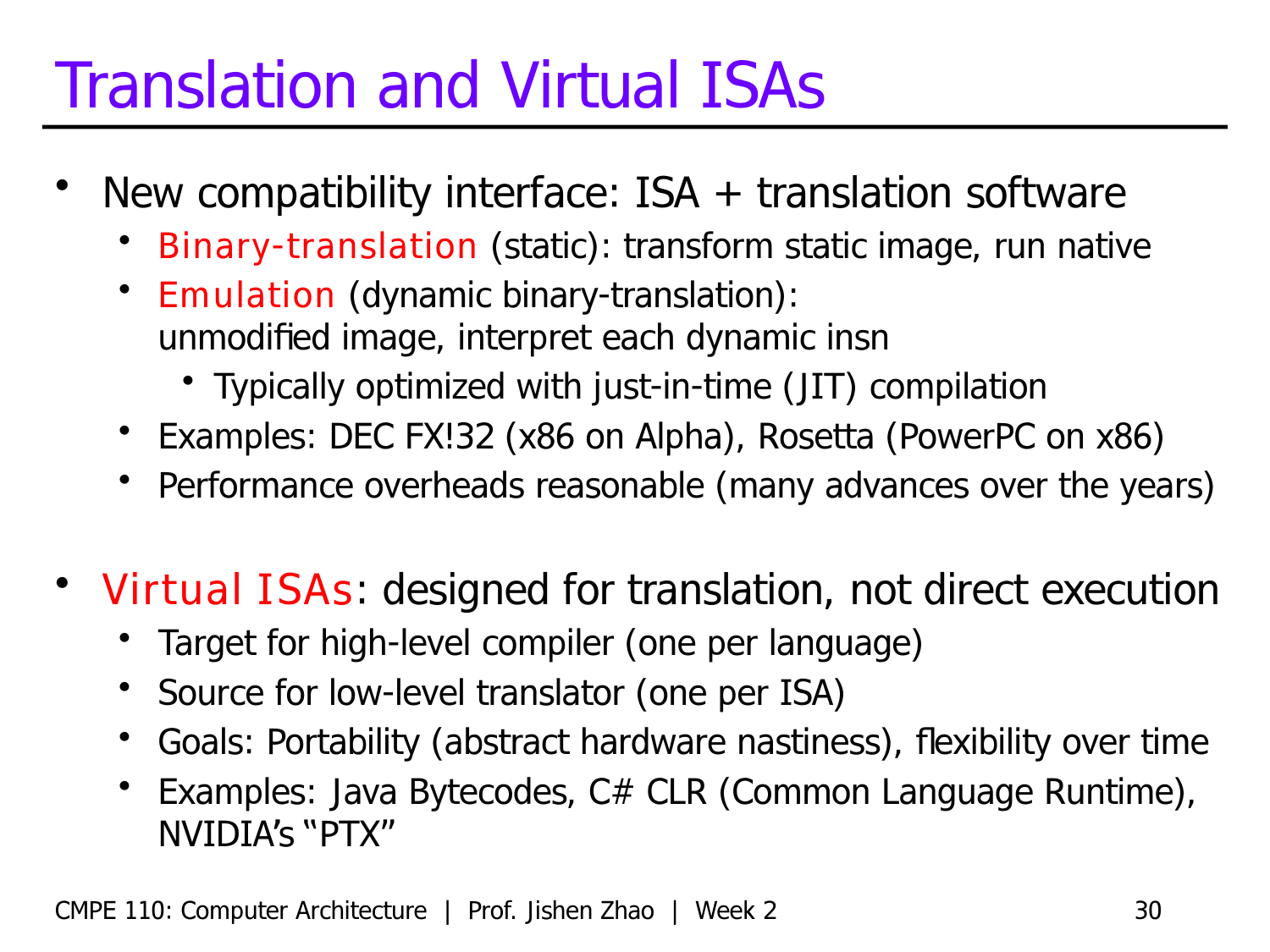

# Translation and Virtual ISAs
New compatibility interface: ISA + translation software
Binary-translation (static): transform static image, run native
Emulation (dynamic binary-translation):
unmodified image, interpret each dynamic insn
Typically optimized with just-in-time (JIT) compilation
Examples: DEC FX!32 (x86 on Alpha), Rosetta (PowerPC on x86)
Performance overheads reasonable (many advances over the years)

Virtual ISAs: designed for translation, not direct execution
Target for high-level compiler (one per language)
Source for low-level translator (one per ISA)
Goals: Portability (abstract hardware nastiness), flexibility over time
Examples: Java Bytecodes, C# CLR (Common Language Runtime),
NVIDIA’s “PTX”

CMPE 110: Computer Architecture  |  Prof. Jishen Zhao  |  Week 2
30